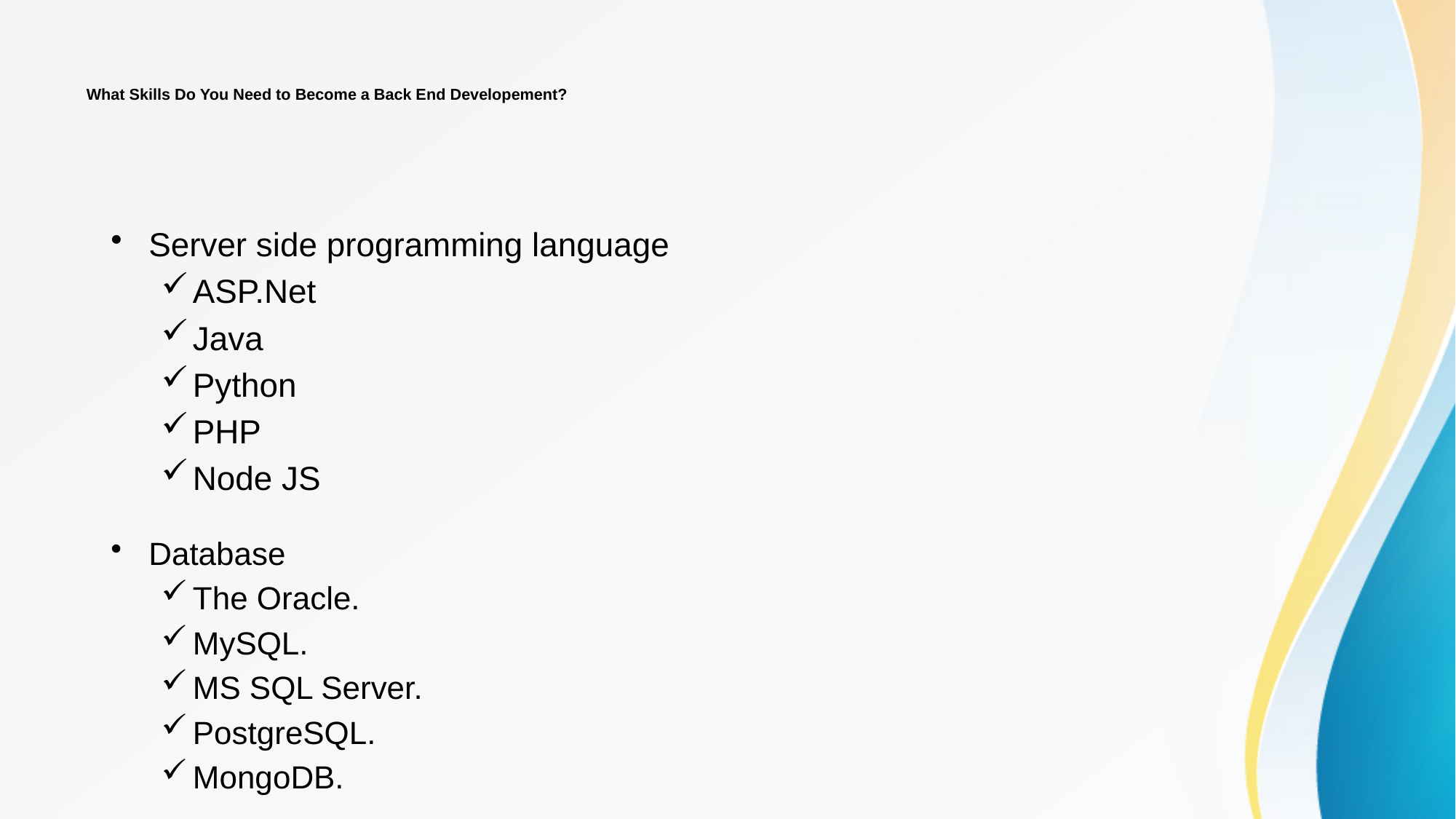

# What Skills Do You Need to Become a Back End Developement?
Server side programming language
ASP.Net
Java
Python
PHP
Node JS

Database
The Oracle.
MySQL.
MS SQL Server.
PostgreSQL.
MongoDB.